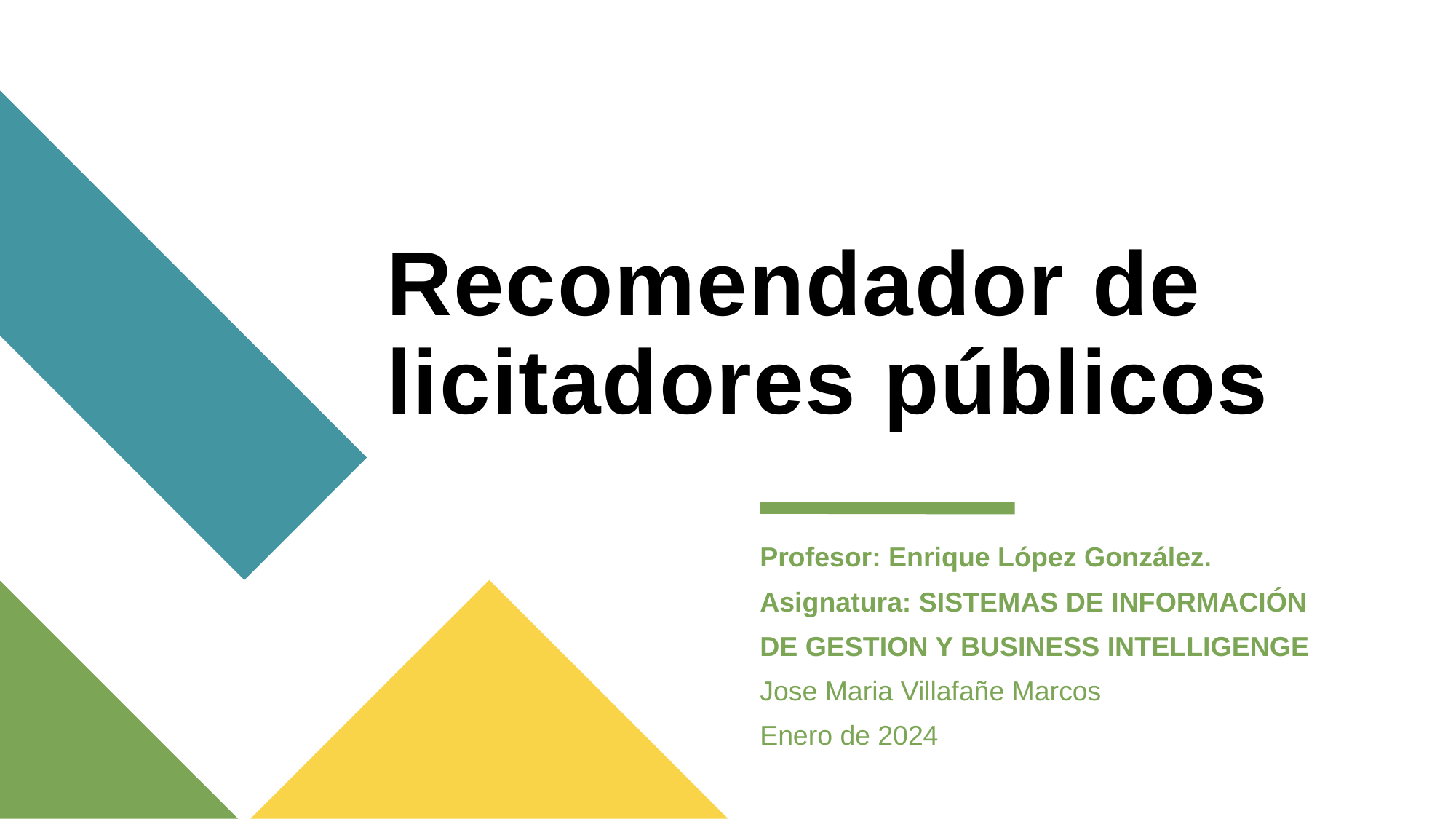

# Recomendador de licitadores públicos
Profesor: Enrique López González.
Asignatura: SISTEMAS DE INFORMACIÓN
DE GESTION Y BUSINESS INTELLIGENGE
Jose Maria Villafañe Marcos
Enero de 2024